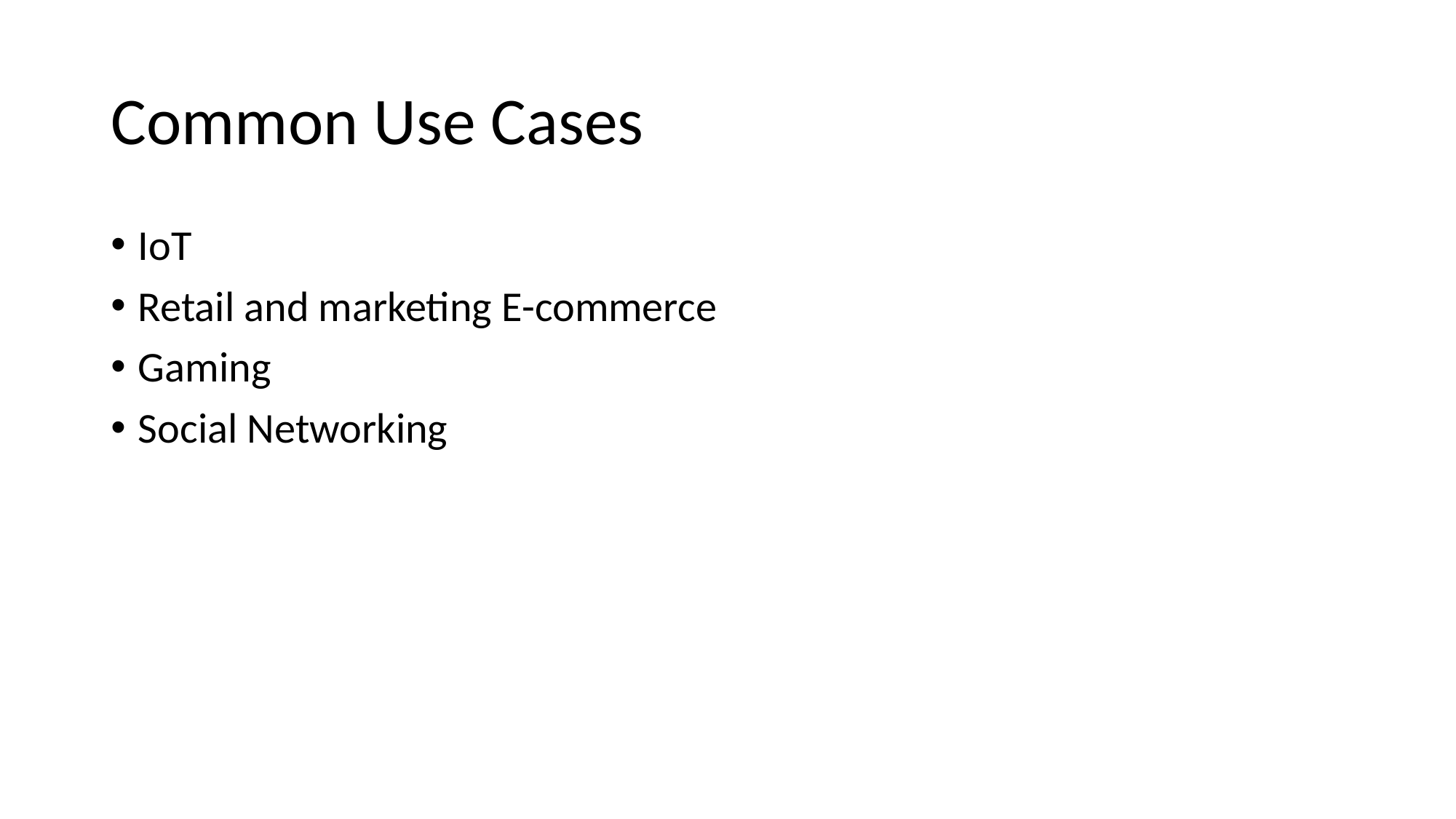

# Common Use Cases
IoT
Retail and marketing E-commerce
Gaming
Social Networking